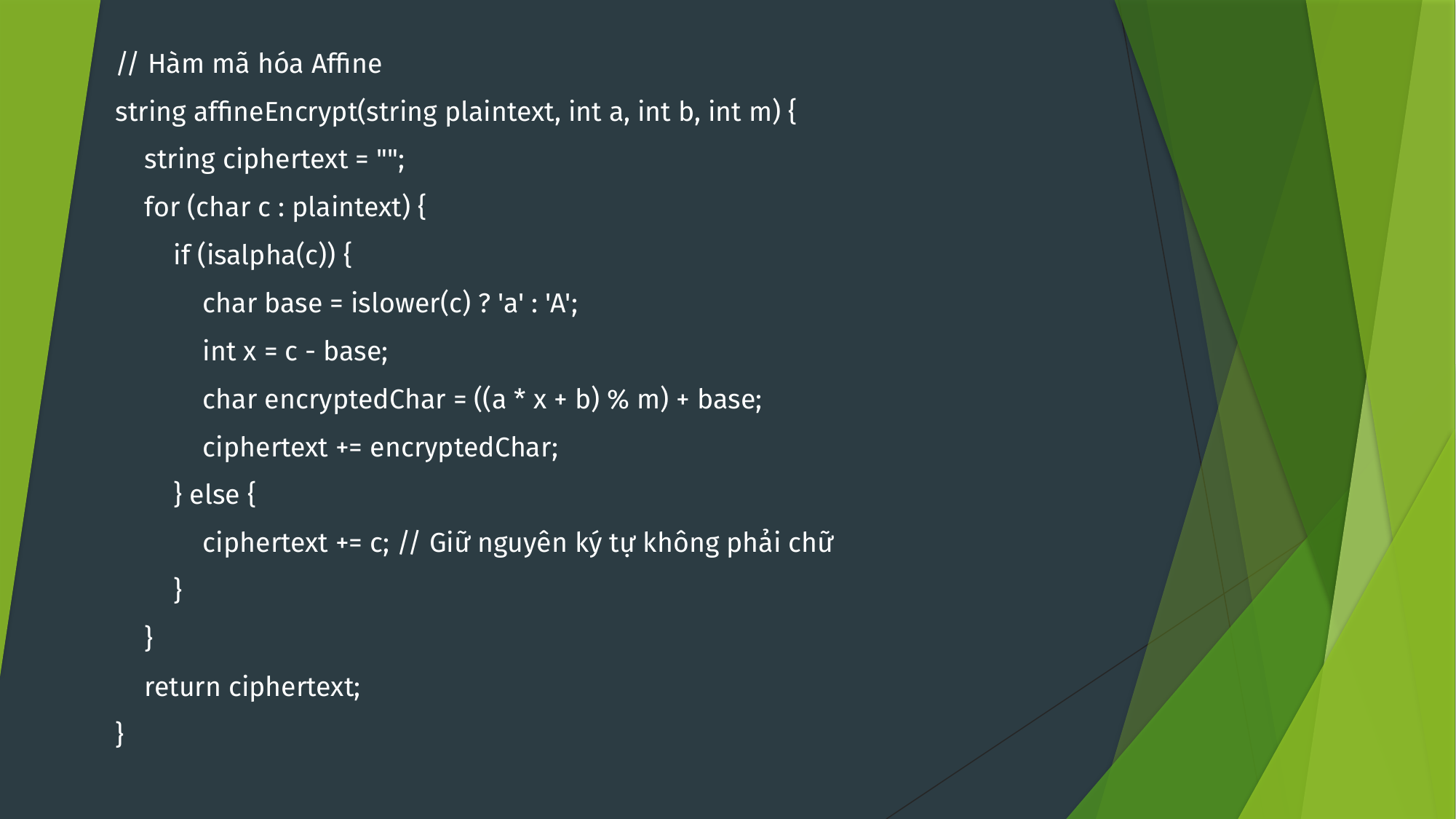

// Hàm mã hóa Affine
string affineEncrypt(string plaintext, int a, int b, int m) {
    string ciphertext = "";
    for (char c : plaintext) {
        if (isalpha(c)) {
            char base = islower(c) ? 'a' : 'A';
            int x = c - base;
            char encryptedChar = ((a * x + b) % m) + base;
            ciphertext += encryptedChar;
        } else {
            ciphertext += c; // Giữ nguyên ký tự không phải chữ
        }
    }
    return ciphertext;
}